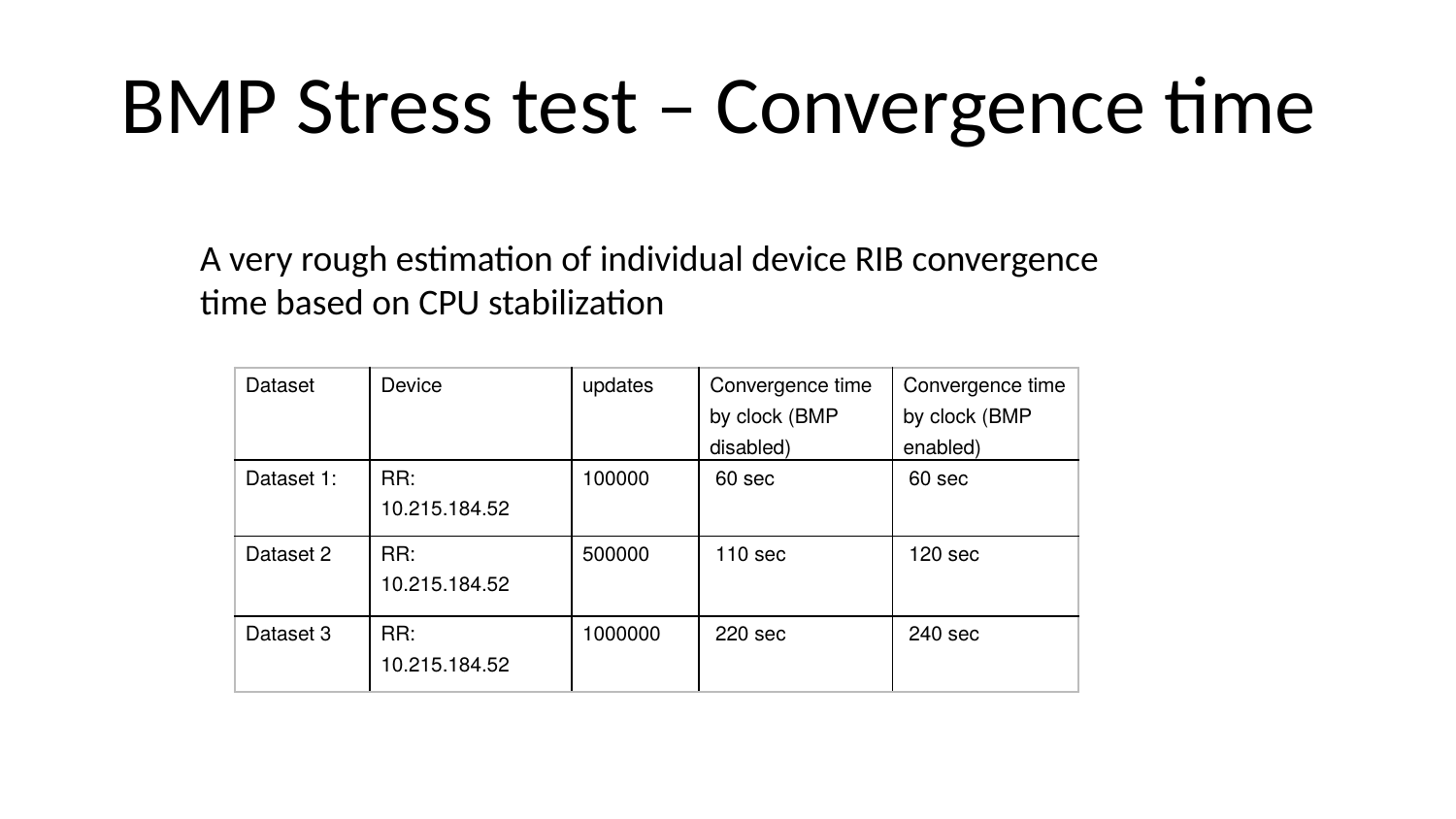

# BMP Stress test – Convergence time
A very rough estimation of individual device RIB convergence time based on CPU stabilization
| Dataset | Device | updates | Convergence time by clock (BMP disabled) | Convergence time by clock (BMP enabled) |
| --- | --- | --- | --- | --- |
| Dataset 1: | RR: 10.215.184.52 | 100000 | 60 sec | 60 sec |
| Dataset 2 | RR: 10.215.184.52 | 500000 | 110 sec | 120 sec |
| Dataset 3 | RR: 10.215.184.52 | 1000000 | 220 sec | 240 sec |